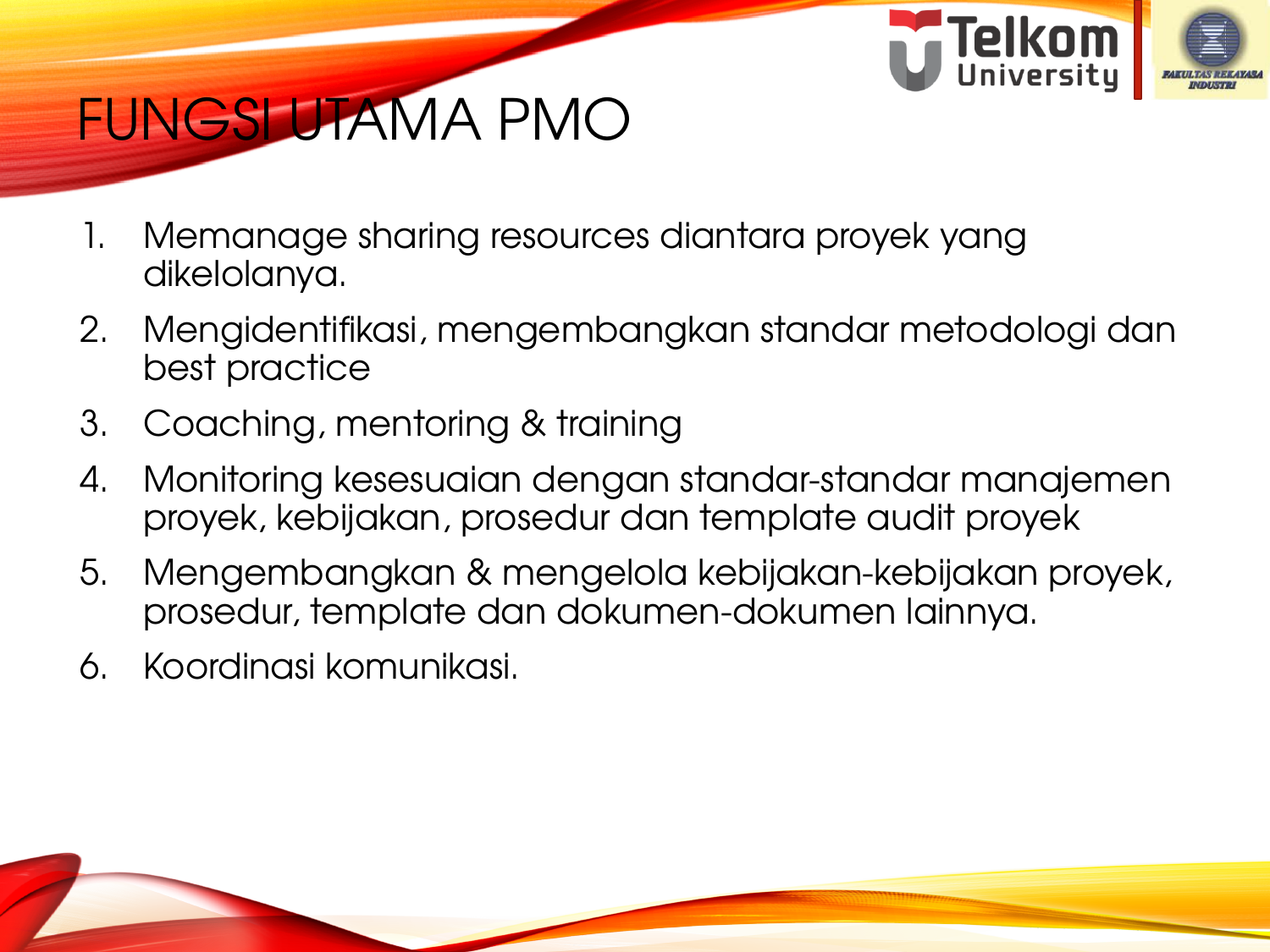

# Fungsi utama pmo
Memanage sharing resources diantara proyek yang dikelolanya.
Mengidentifikasi, mengembangkan standar metodologi dan best practice
Coaching, mentoring & training
Monitoring kesesuaian dengan standar-standar manajemen proyek, kebijakan, prosedur dan template audit proyek
Mengembangkan & mengelola kebijakan-kebijakan proyek, prosedur, template dan dokumen-dokumen lainnya.
Koordinasi komunikasi.